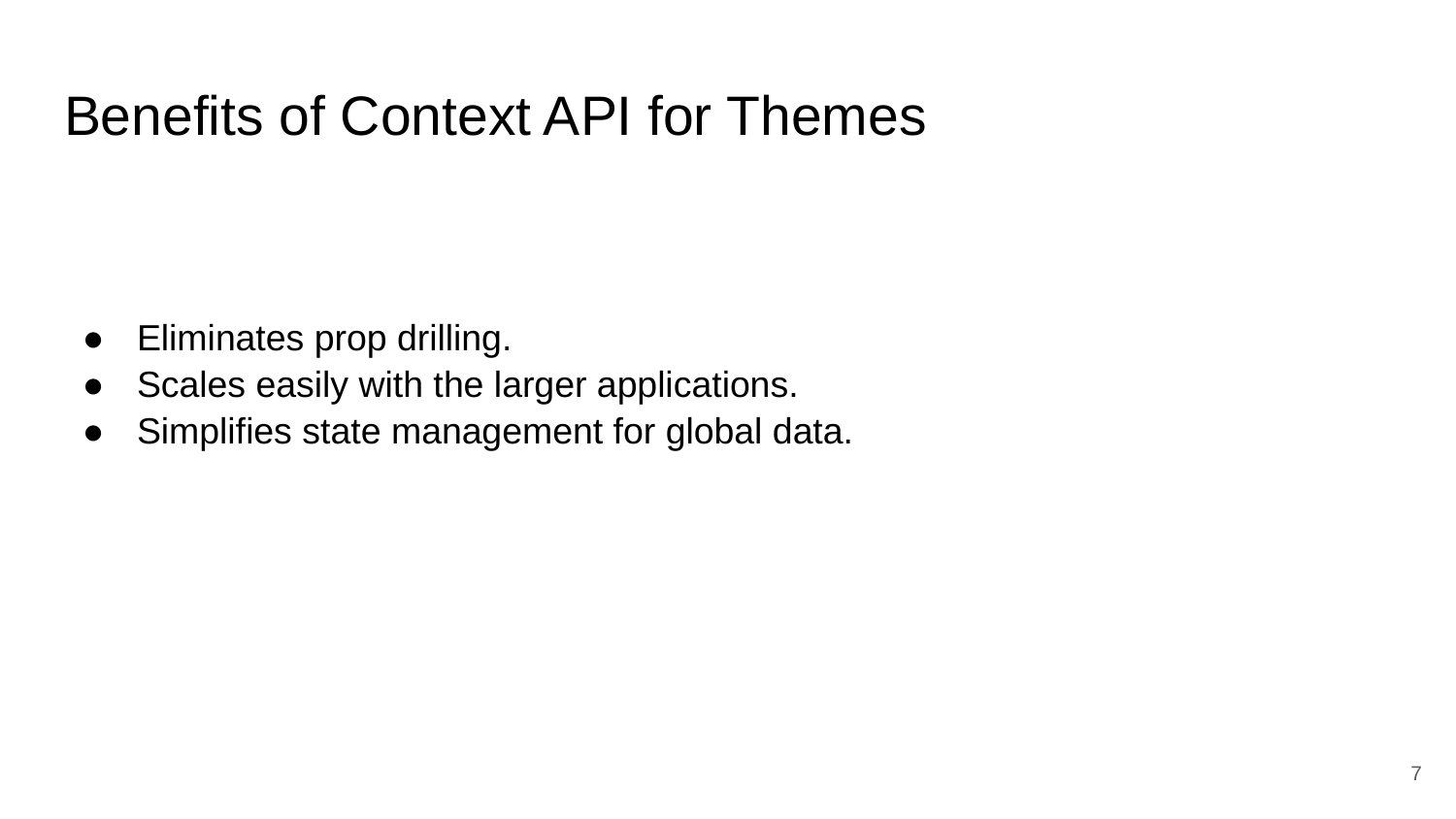

# Benefits of Context API for Themes
Eliminates prop drilling.
Scales easily with the larger applications.
Simplifies state management for global data.
7